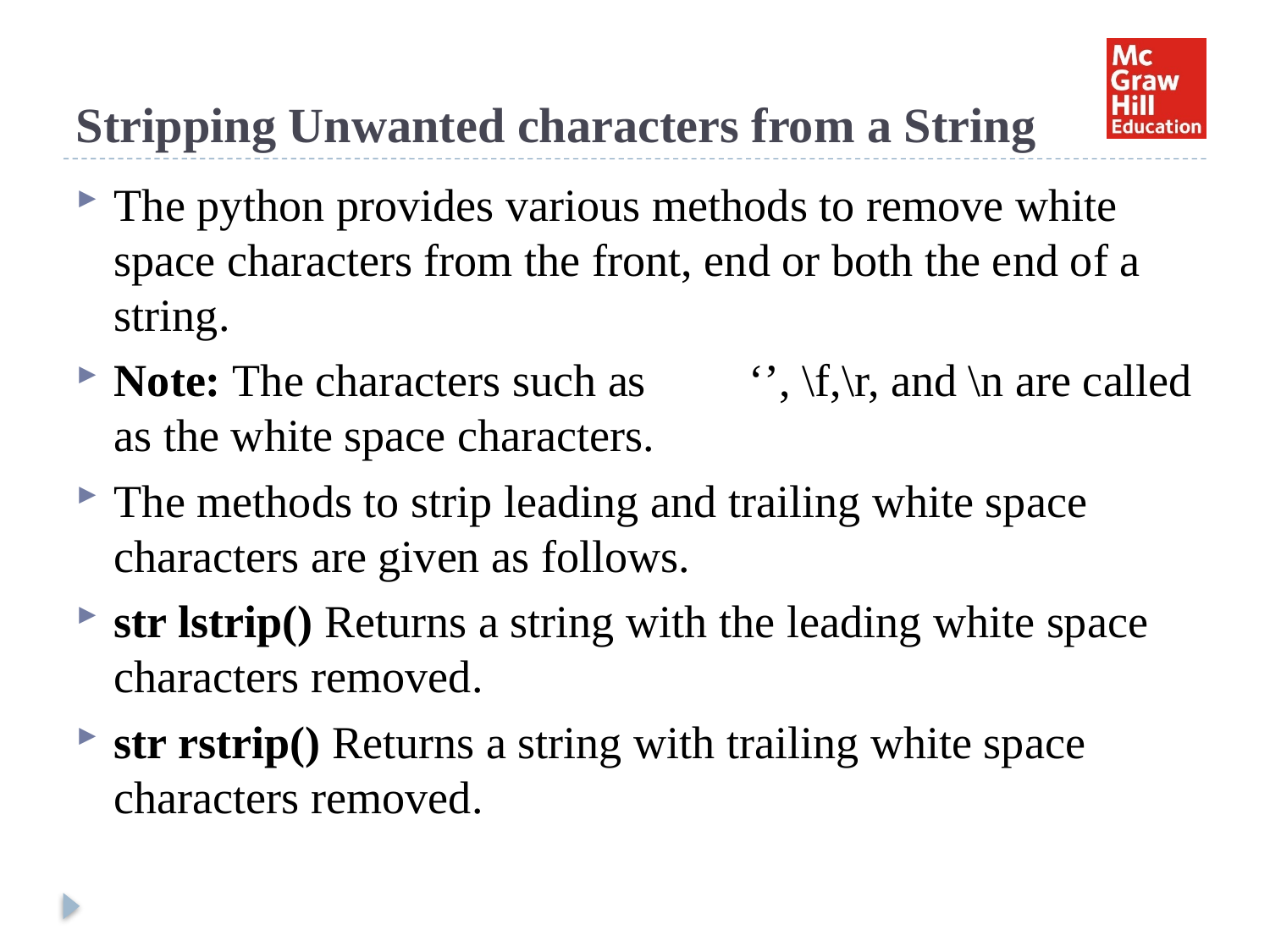

# Stripping Unwanted characters from a String
The python provides various methods to remove white space characters from the front, end or both the end of a string.
Note: The characters such as 	‘’, \f,\r, and \n are called as the white space characters.
The methods to strip leading and trailing white space characters are given as follows.
str lstrip() Returns a string with the leading white space characters removed.
str rstrip() Returns a string with trailing white space characters removed.